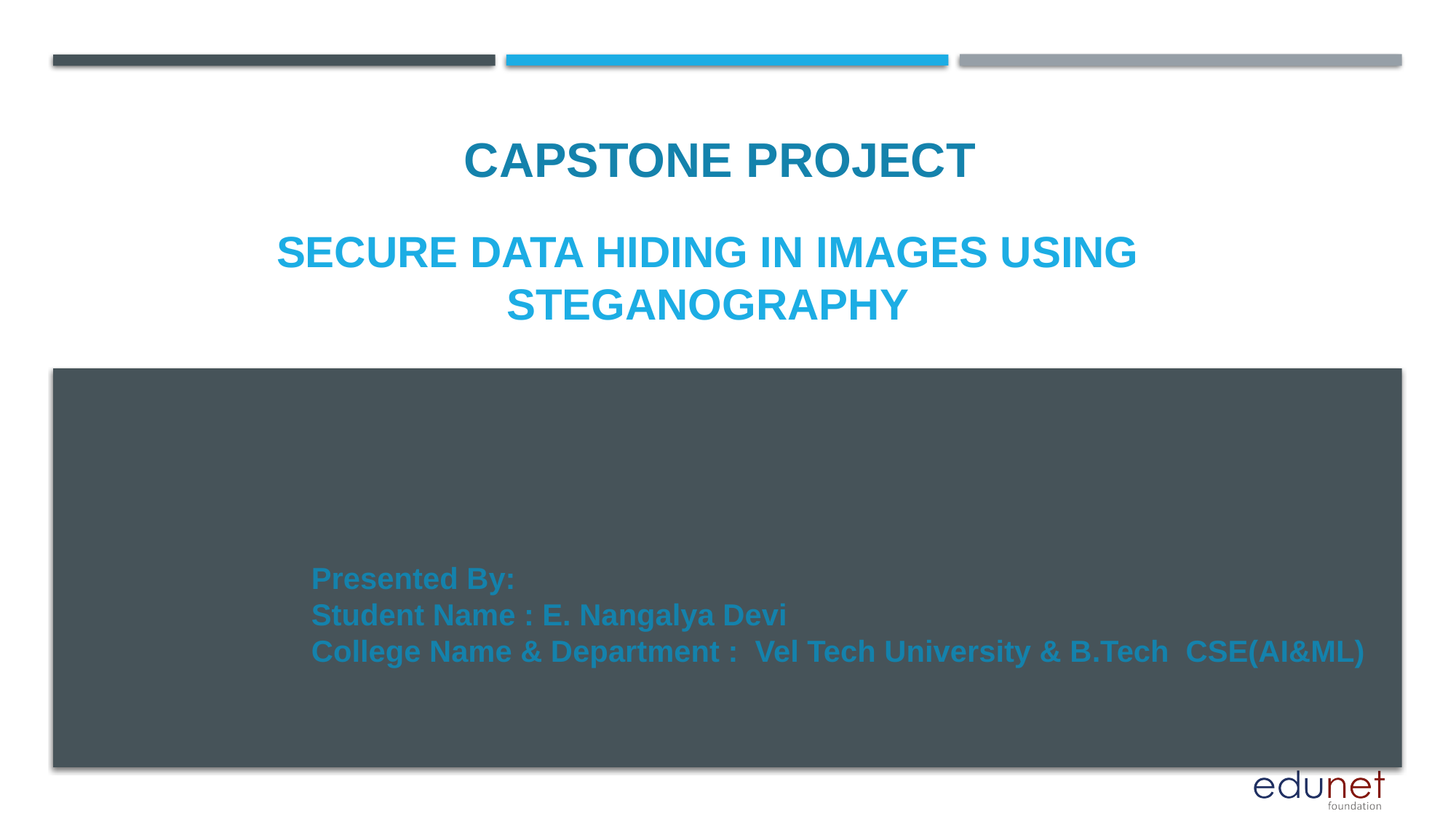

CAPSTONE PROJECT
# SECURE DATA HIDING IN IMAGES USING STEGANOGRAPHY
Presented By:
Student Name : E. Nangalya Devi
College Name & Department :  Vel Tech University & B.Tech  CSE(AI&ML)